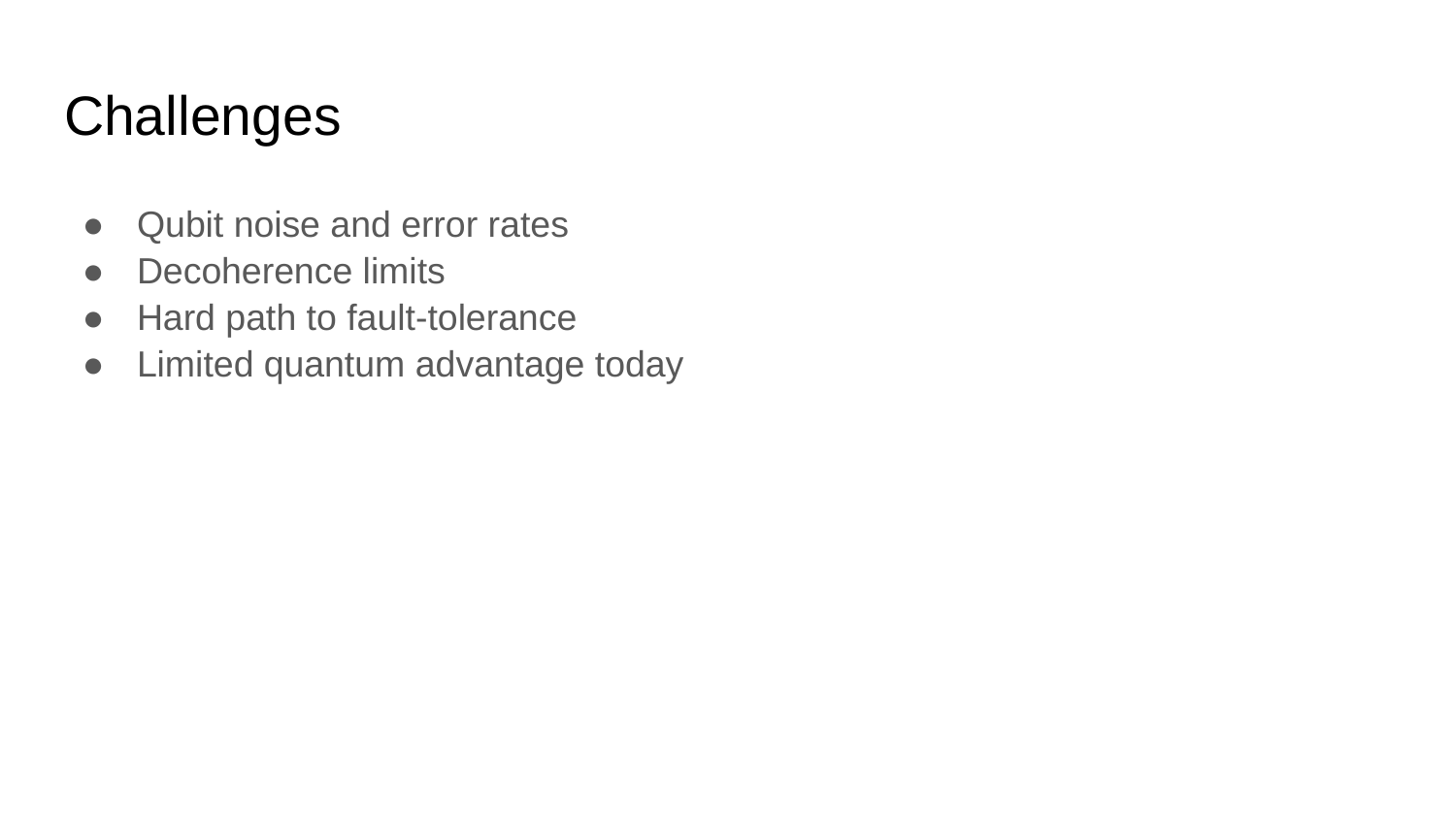

# Challenges
Qubit noise and error rates
Decoherence limits
Hard path to fault-tolerance
Limited quantum advantage today